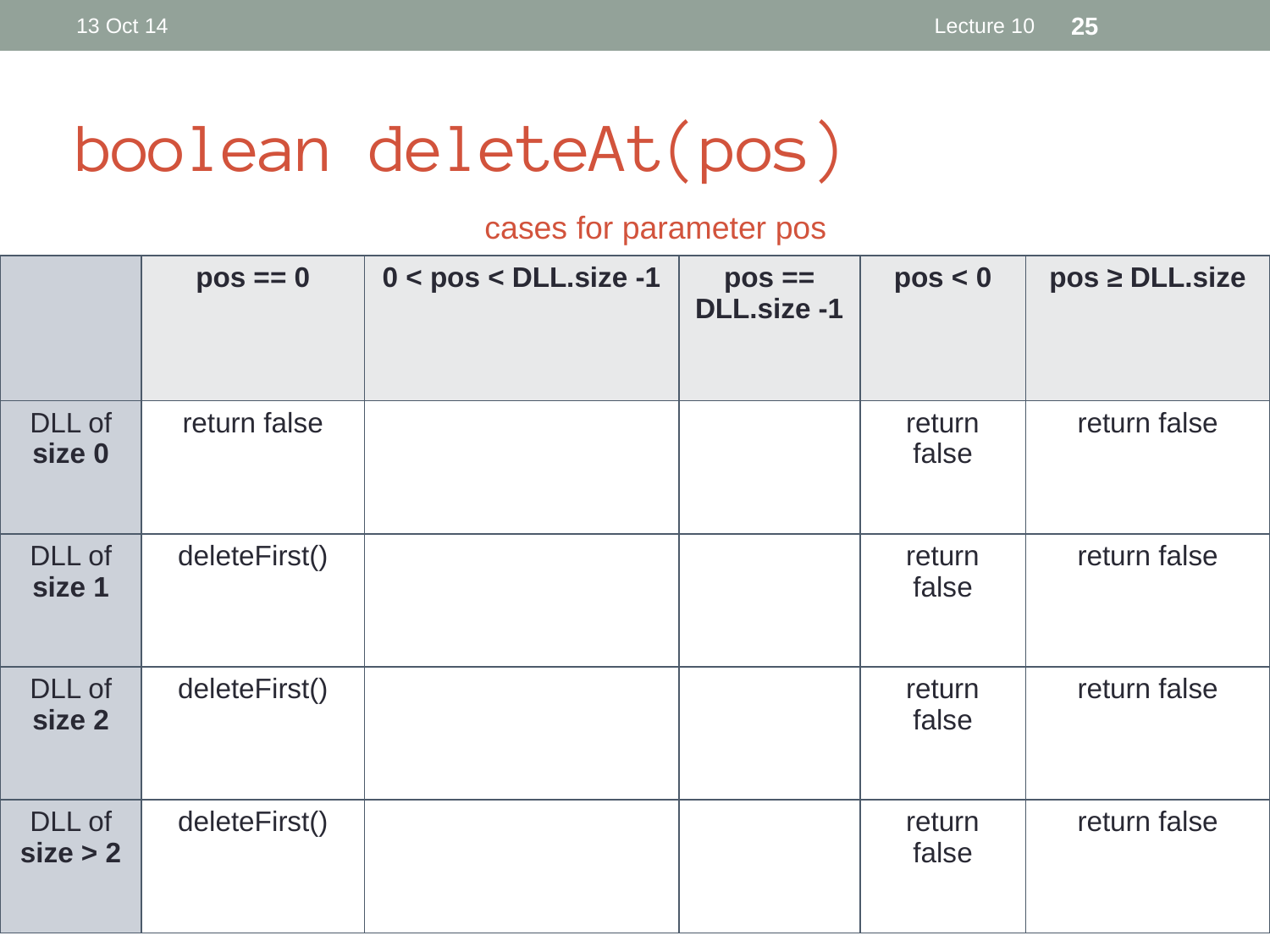

13 Oct 14
Lecture 10
25
# boolean deleteAt(pos)
cases for parameter pos
|  | pos == 0 | 0 < pos < DLL.size -1 | pos == DLL.size -1 | pos < 0 | pos ≥ DLL.size |
| --- | --- | --- | --- | --- | --- |
| DLL of size 0 | return false |  |  | return false | return false |
| DLL of size 1 | deleteFirst() |  |  | return false | return false |
| DLL of size 2 | deleteFirst() |  |  | return false | return false |
| DLL of size > 2 | deleteFirst() |  |  | return false | return false |